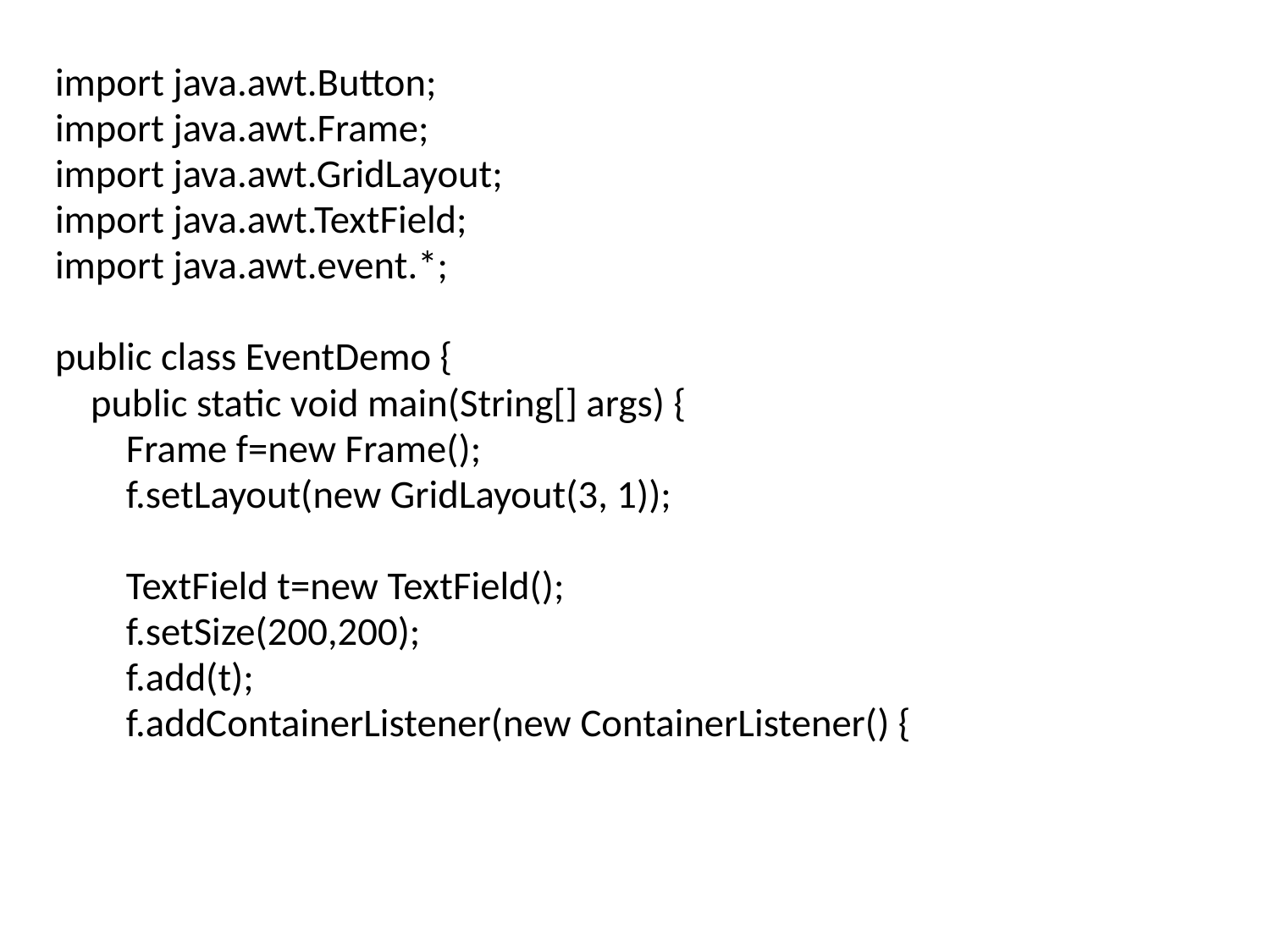

import java.awt.Button;
import java.awt.Frame;
import java.awt.GridLayout;
import java.awt.TextField;
import java.awt.event.*;

public class EventDemo {
    public static void main(String[] args) {
        Frame f=new Frame();
        f.setLayout(new GridLayout(3, 1));

        TextField t=new TextField();
        f.setSize(200,200);
        f.add(t);
        f.addContainerListener(new ContainerListener() {